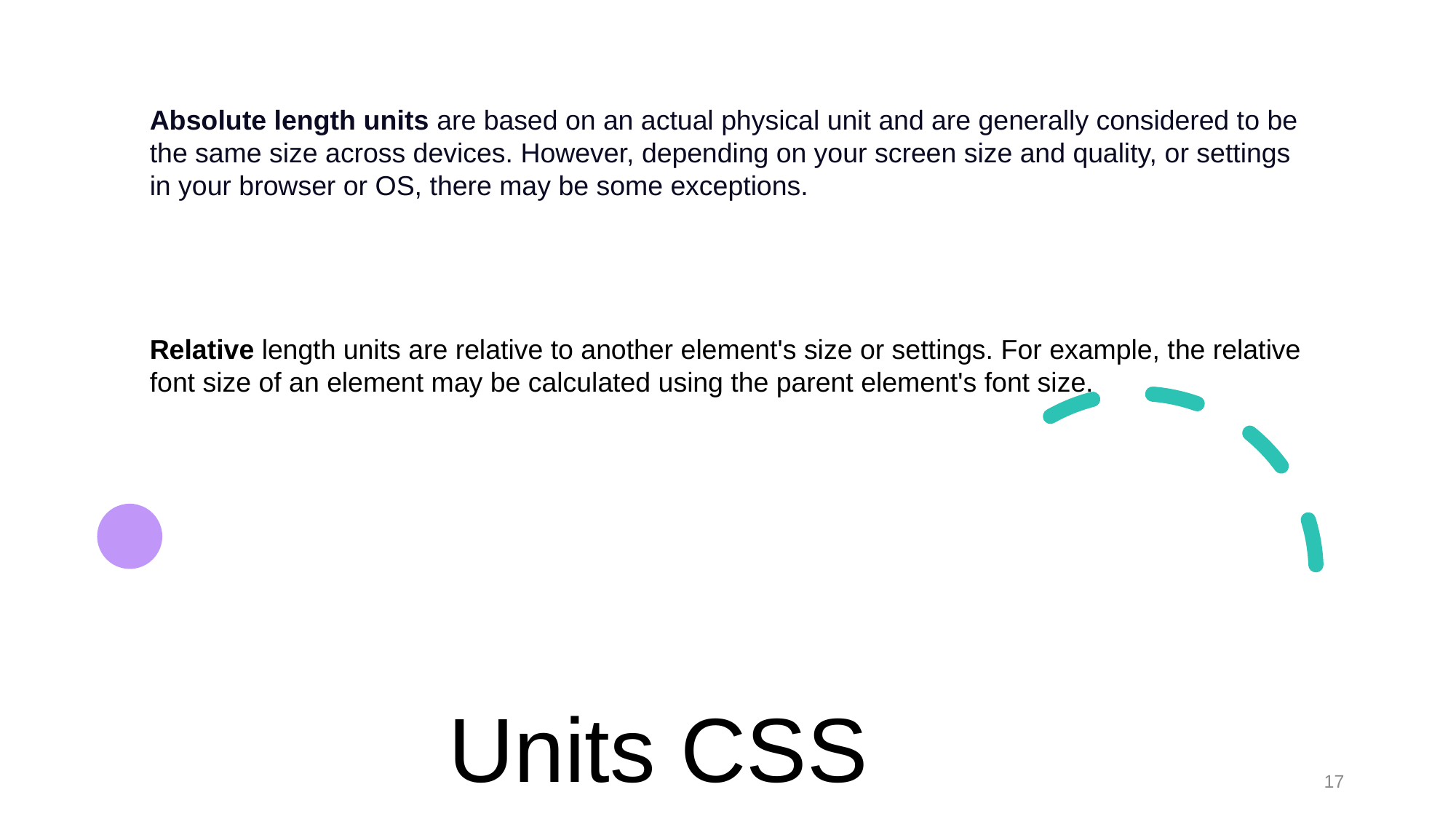

Absolute length units are based on an actual physical unit and are generally considered to be the same size across devices. However, depending on your screen size and quality, or settings in your browser or OS, there may be some exceptions.

Relative length units are relative to another element's size or settings. For example, the relative font size of an element may be calculated using the parent element's font size.

# Units CSS
17